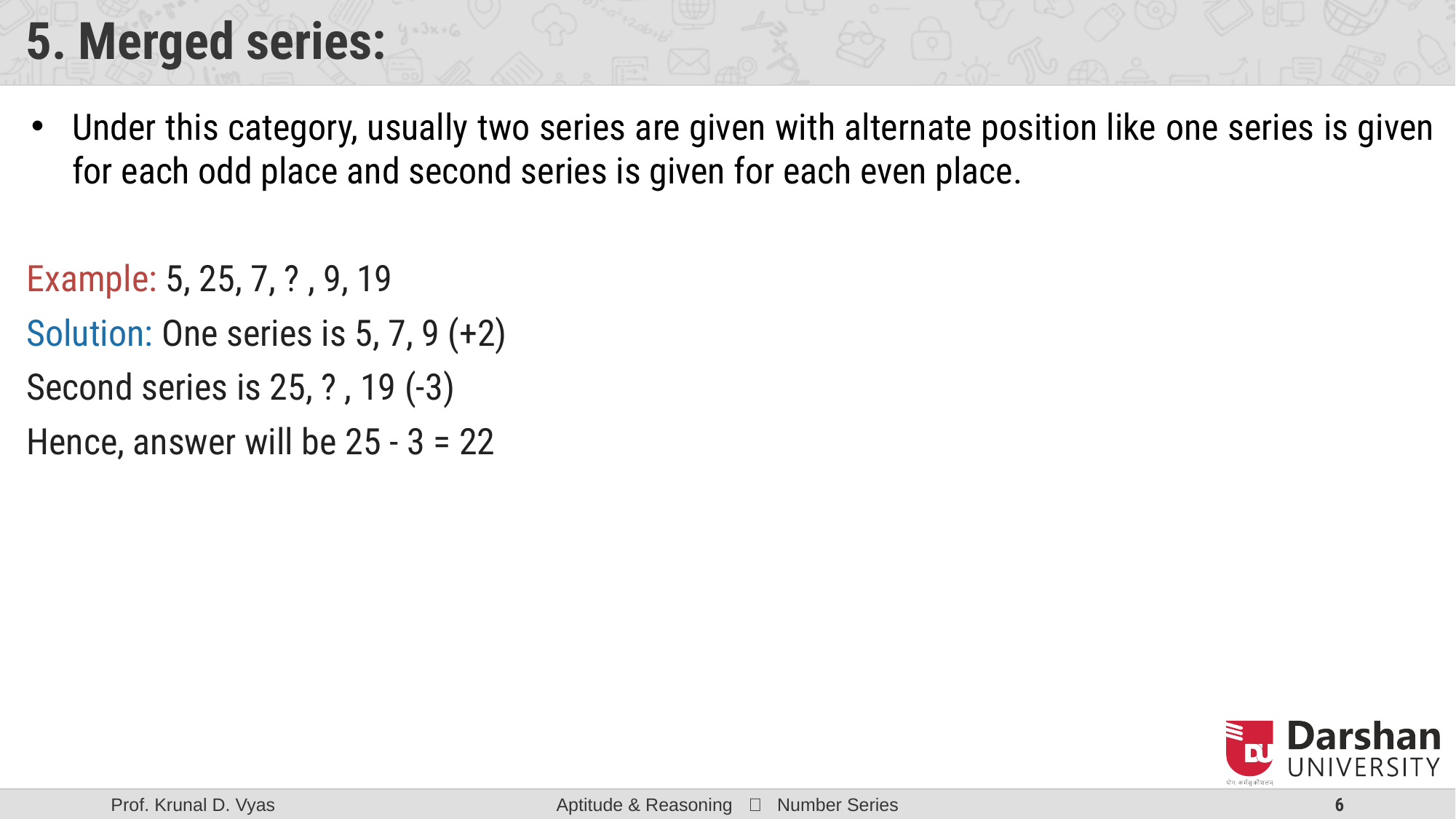

# 5. Merged series:
Under this category, usually two series are given with alternate position like one series is given for each odd place and second series is given for each even place.
Example: 5, 25, 7, ? , 9, 19
Solution: One series is 5, 7, 9 (+2)
Second series is 25, ? , 19 (-3)
Hence, answer will be 25 - 3 = 22